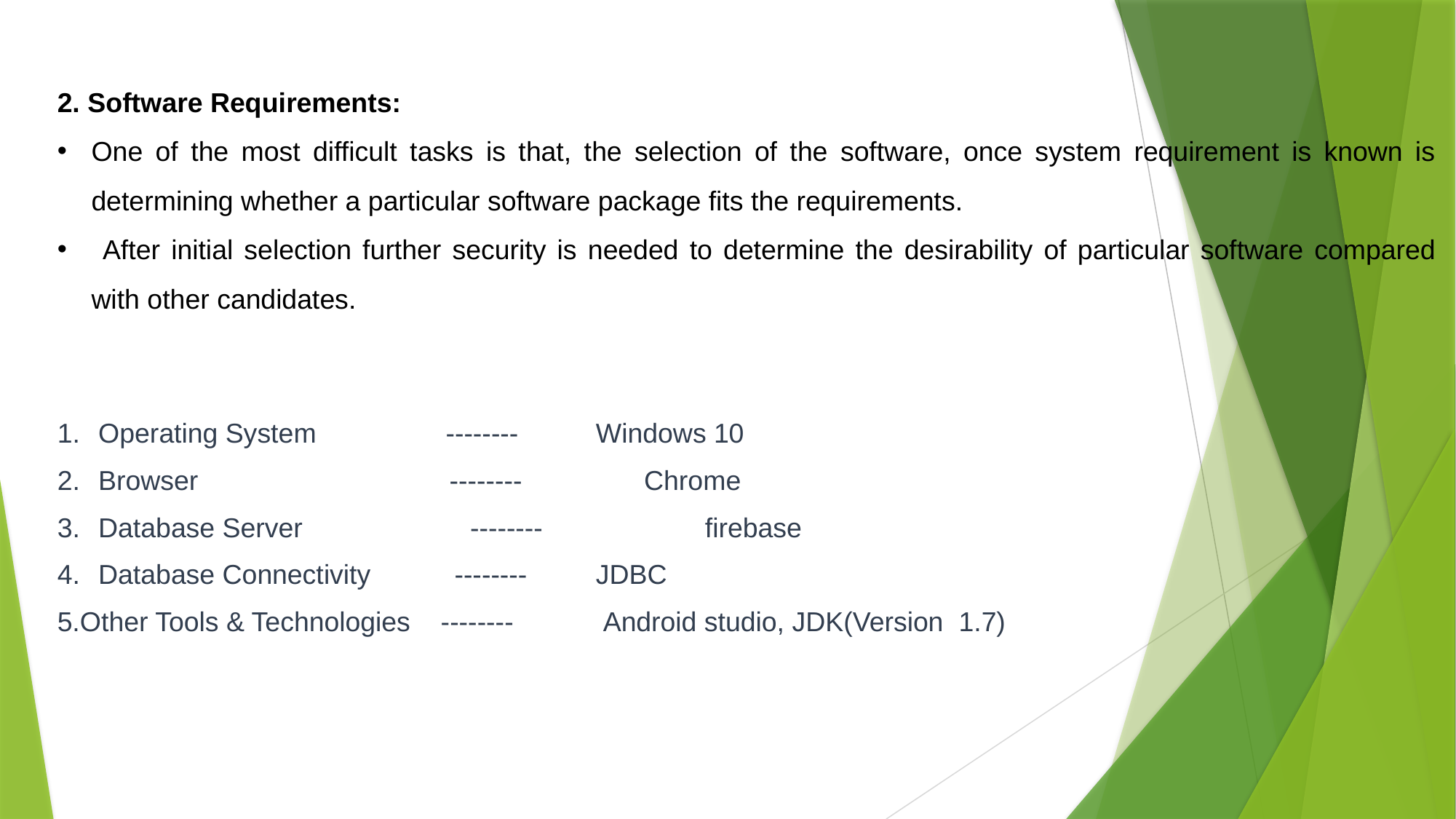

2. Software Requirements:
One of the most difficult tasks is that, the selection of the software, once system requirement is known is determining whether a particular software package fits the requirements.
 After initial selection further security is needed to determine the desirability of particular software compared with other candidates.

Operating System                 --------	        Windows 10
Browser                                 --------		Chrome
Database Server                      --------	        firebase
Database Connectivity           --------	        JDBC
5.Other Tools & Technologies    --------	Android studio, JDK(Version  1.7)